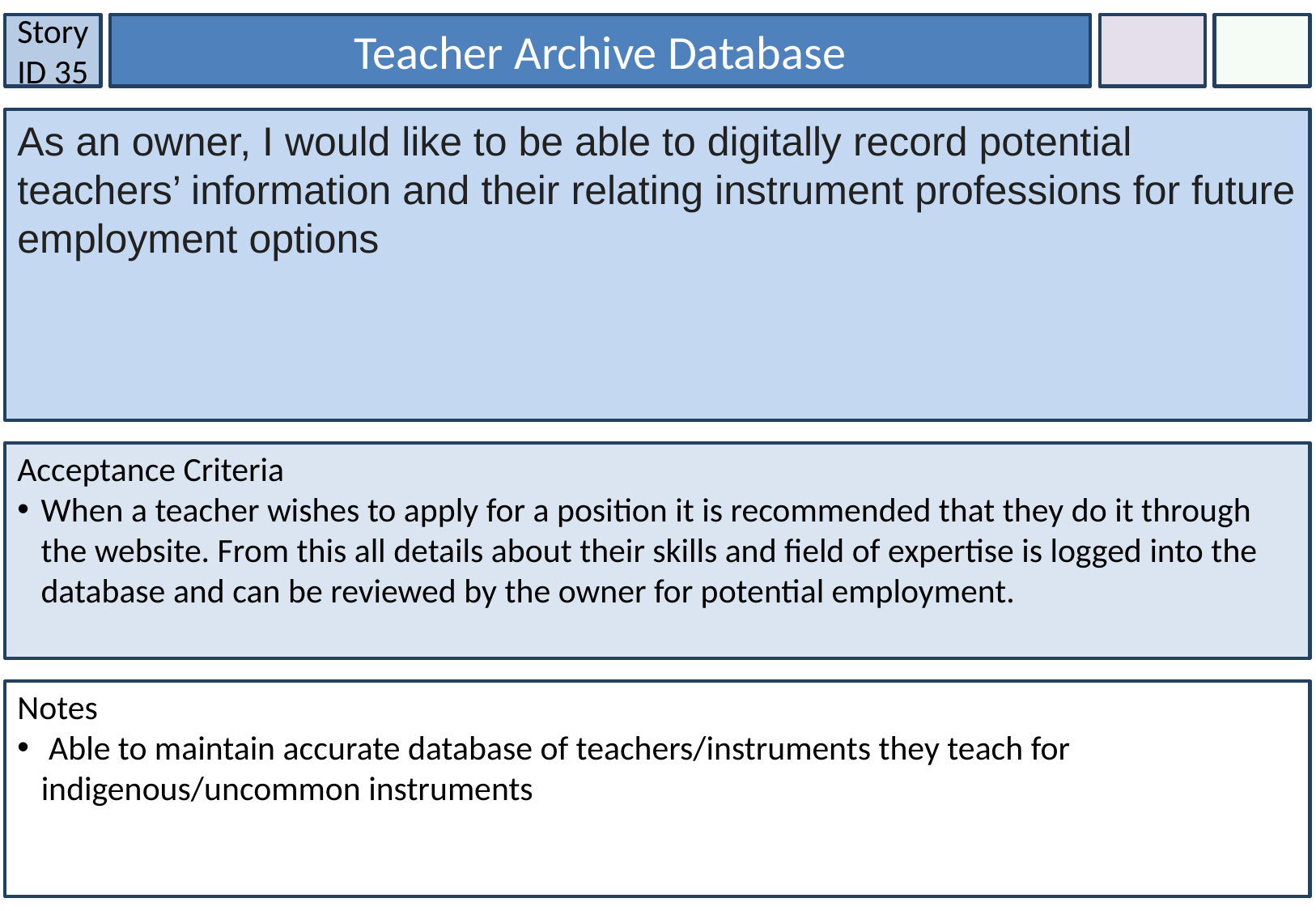

Story ID 35
Teacher Archive Database

As an owner, I would like to be able to digitally record potential teachers’ information and their relating instrument professions for future employment options
#
Acceptance Criteria
When a teacher wishes to apply for a position it is recommended that they do it through the website. From this all details about their skills and field of expertise is logged into the database and can be reviewed by the owner for potential employment.

Notes
 Able to maintain accurate database of teachers/instruments they teach for indigenous/uncommon instruments